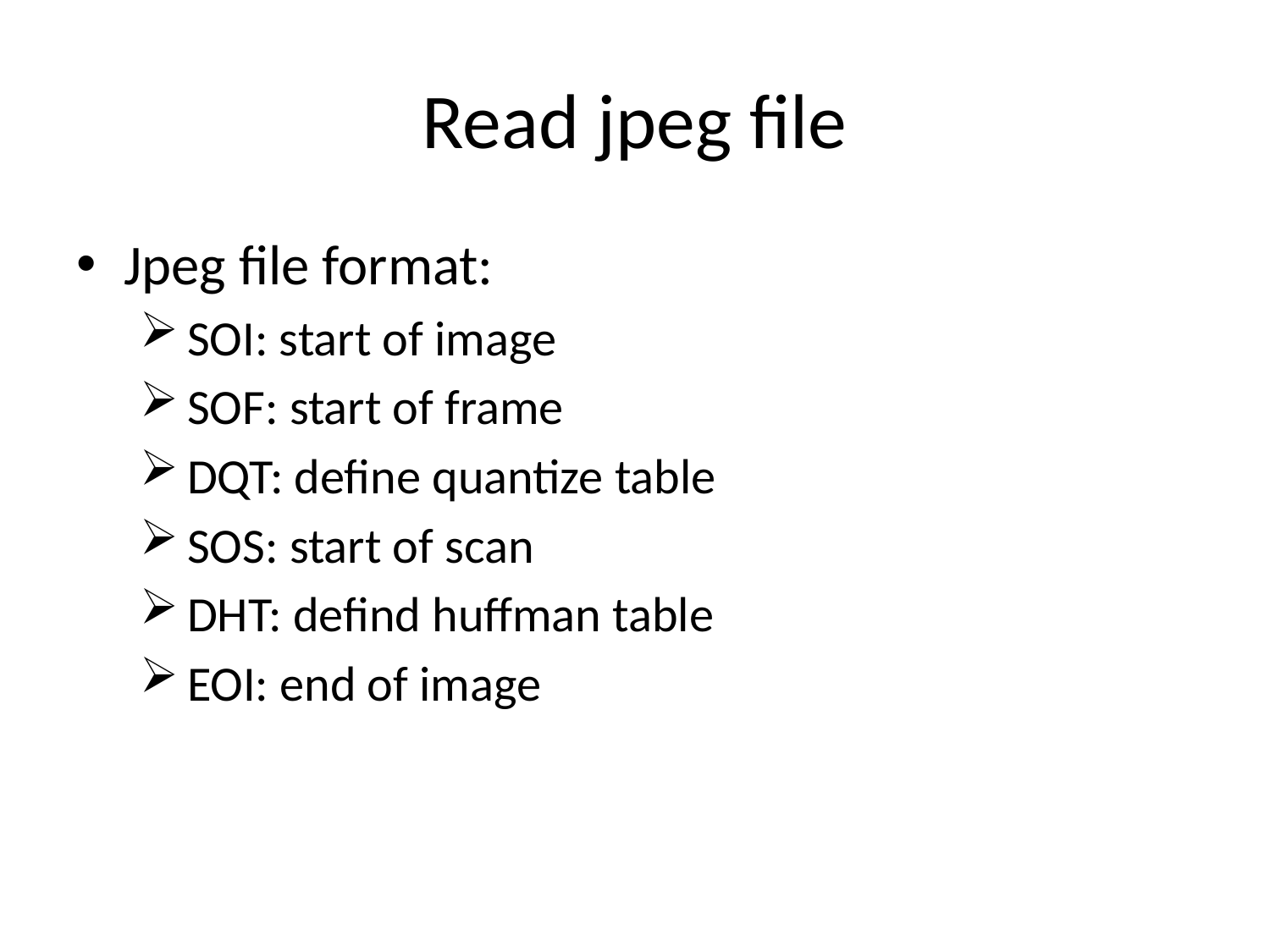

# Read jpeg file
Jpeg file format:
SOI: start of image
SOF: start of frame
DQT: define quantize table
SOS: start of scan
DHT: defind huffman table
EOI: end of image